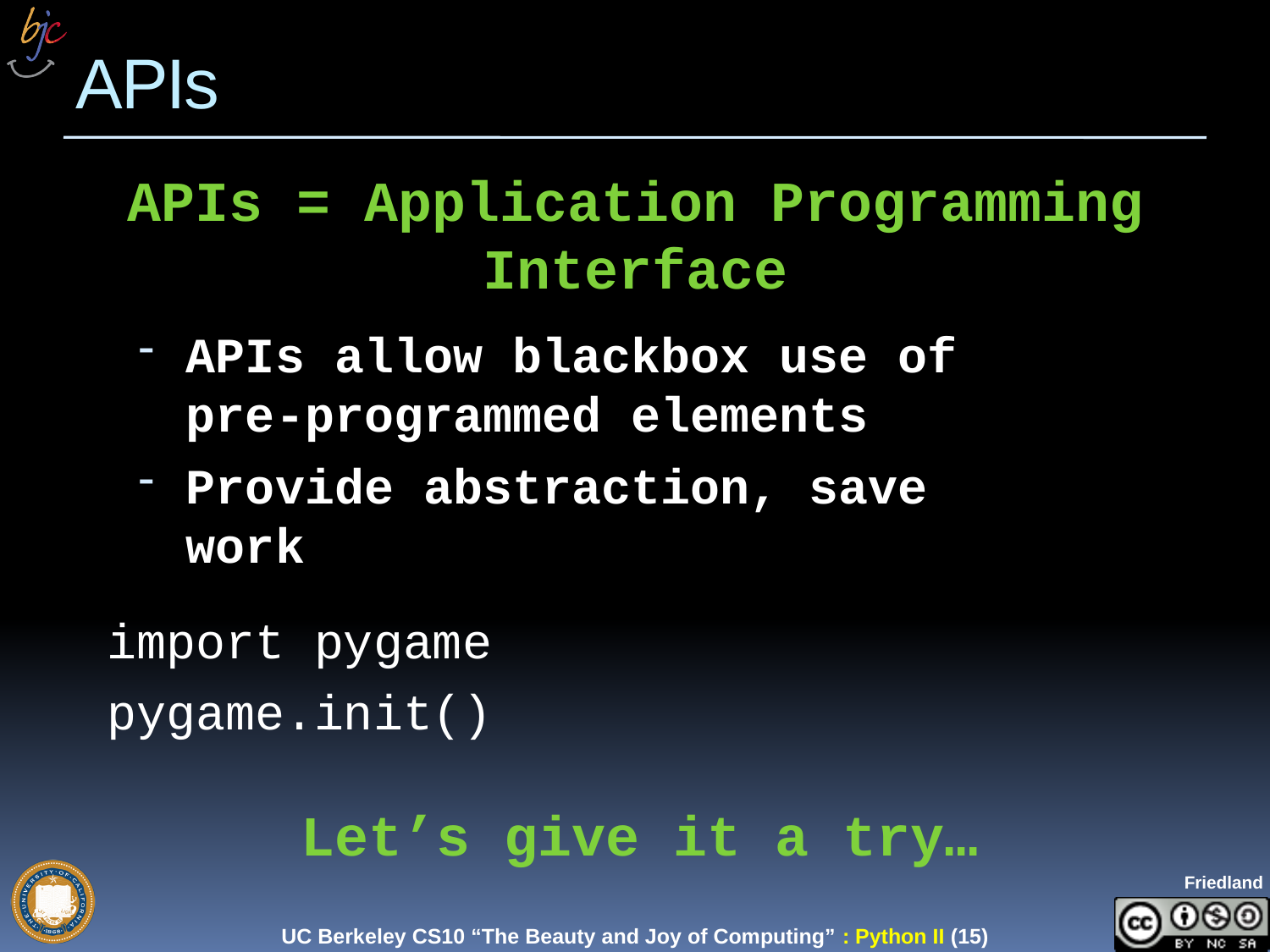

# APIs
APIs = Application Programming Interface
APIs allow blackbox use of pre-programmed elements
Provide abstraction, save work
import pygame
pygame.init()

Let’s give it a try…